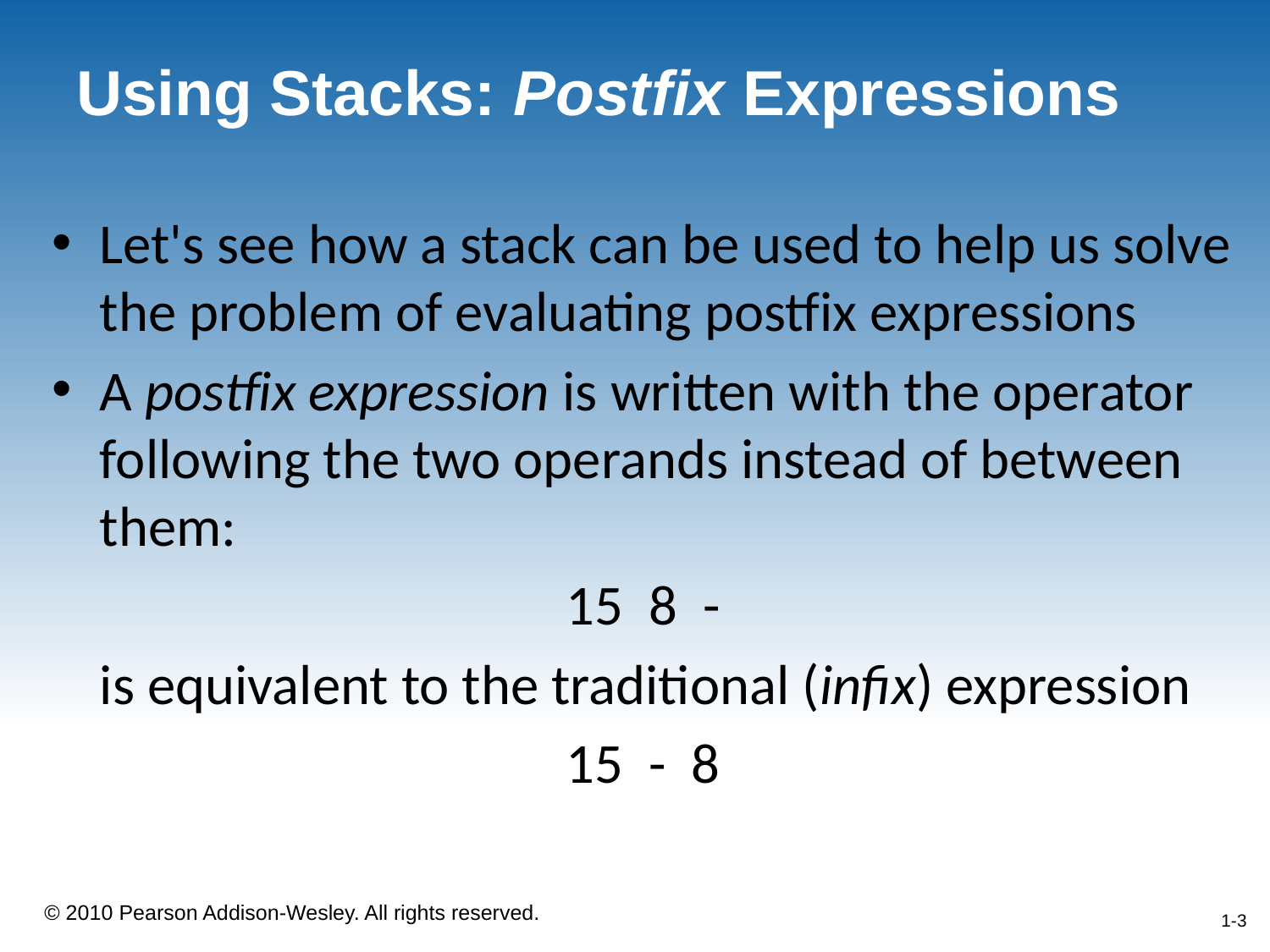

# Using Stacks: Postfix Expressions
Let's see how a stack can be used to help us solve the problem of evaluating postfix expressions
A postfix expression is written with the operator following the two operands instead of between them:
15  8  -
	is equivalent to the traditional (infix) expression
15  -  8
1-3